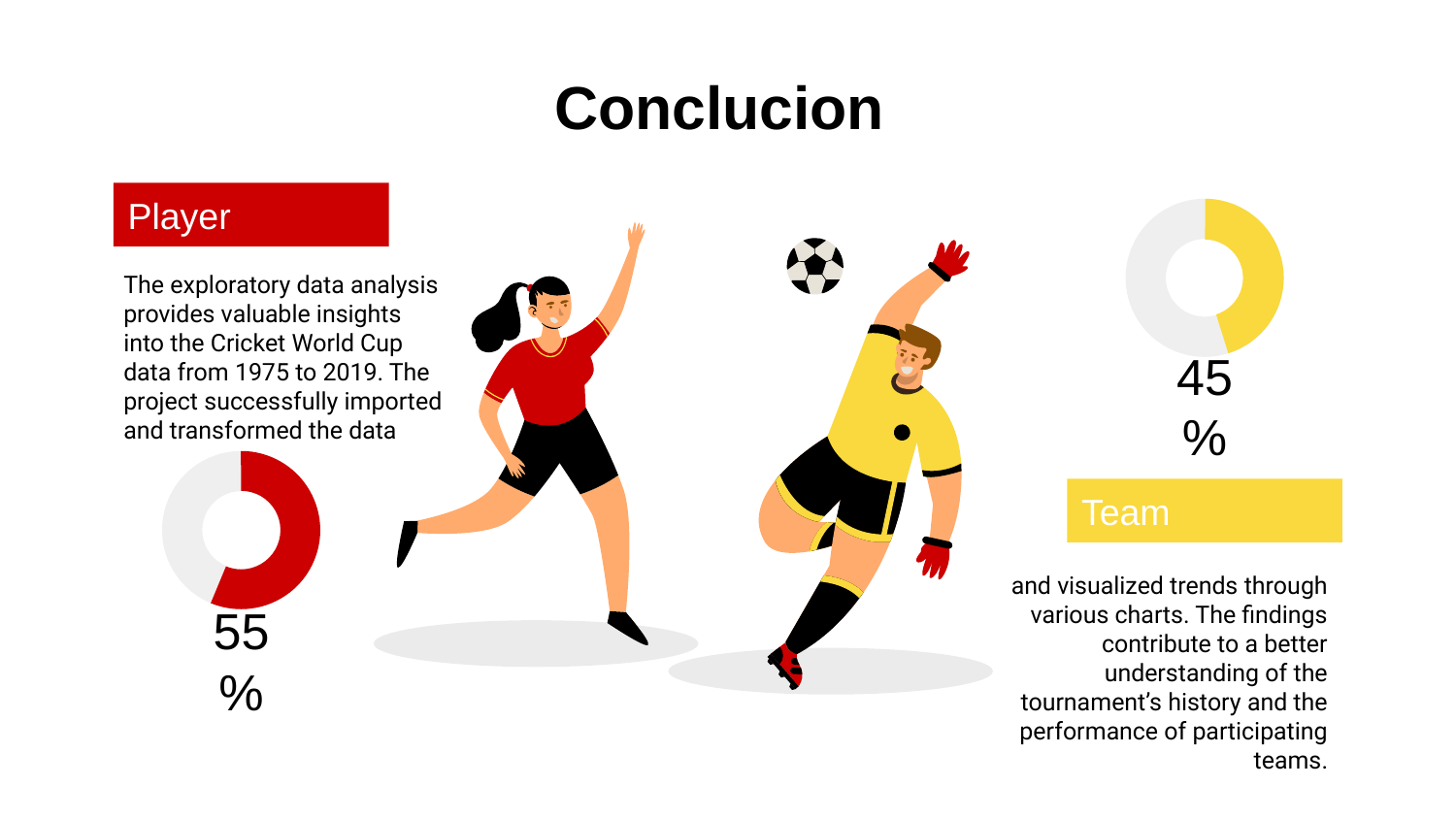

# Conclucion
Player
The exploratory data analysis provides valuable insights into the Cricket World Cup data from 1975 to 2019. The project successfully imported and transformed the data

45%

Team
and visualized trends through various charts. The findings contribute to a better understanding of the tournament’s history and the performance of participating teams.

55%